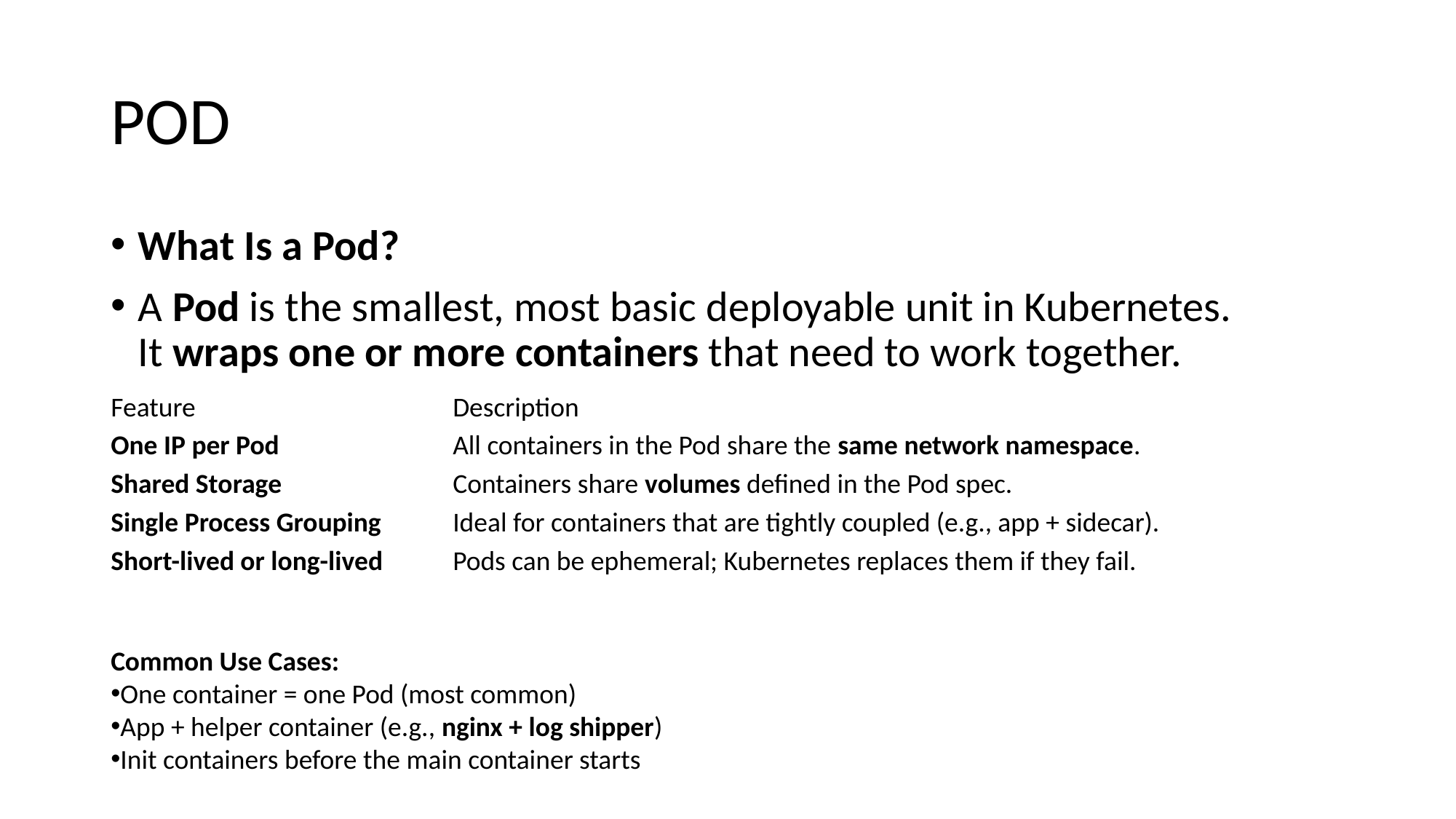

# POD
What Is a Pod?
A Pod is the smallest, most basic deployable unit in Kubernetes.
It wraps one or more containers that need to work together.

| Feature | Description |
| --- | --- |
| One IP per Pod | All containers in the Pod share the same network namespace. |
| Shared Storage | Containers share volumes defined in the Pod spec. |
| Single Process Grouping | Ideal for containers that are tightly coupled (e.g., app + sidecar). |
| Short-lived or long-lived | Pods can be ephemeral; Kubernetes replaces them if they fail. |
Common Use Cases:
One container = one Pod (most common)
App + helper container (e.g., nginx + log shipper)
Init containers before the main container starts